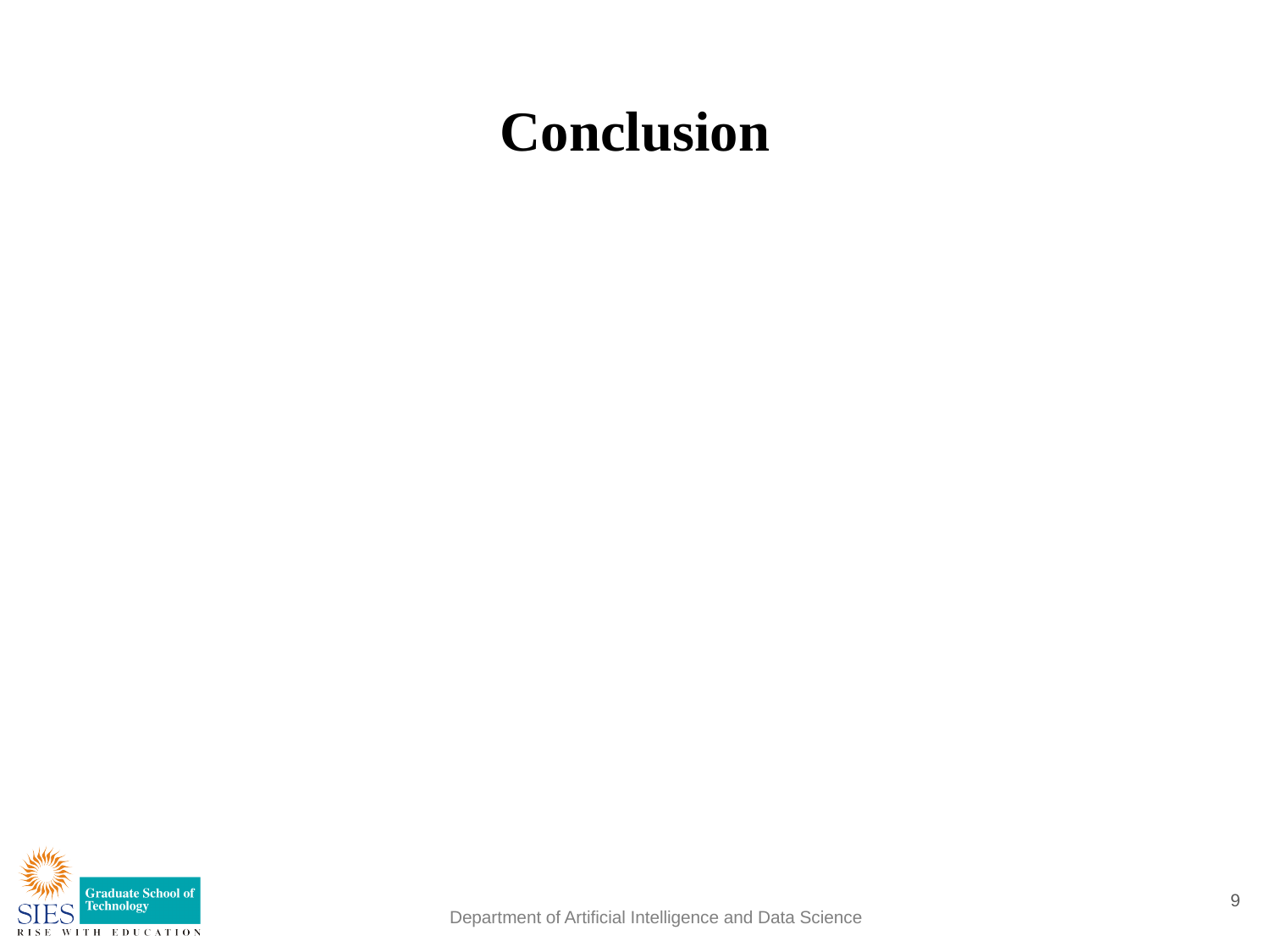

# Conclusion
 Effective Detection: The proposed methodology demonstrates effective detection of forged or manipulated regions within digital images.
 Robustness: By employing techniques such as JPEG compression detection, metadata analysis, noise variance inconsistency detection, and copy-move forgery detection, the system exhibits resilience against common forgery techniques and image alterations..
 Scalability: The approach is scalable to handle images of varying sizes and complexities, making it suitable for real-world applications.
 Performance: Evaluation results indicate high accuracy and reliability in detecting forged regions, with low false positive and false negative rates.
 Adaptability: Parameters can be fine-tuned and optimized to adapt to different types of forgery and image characteristics, enhancing overall detection performance.
 Integration Potential: The methodology can be seamlessly integrated into existing forensic analysis tools, content authentication platforms, and digital image processing systems.
 Ethical Considerations: Ethical implications regarding privacy, data integrity, and digital rights management should be carefully considered and addressed in the deployment and utilization of forgery detection systems.
 Practical Utility: By providing actionable insights into image authenticity, the methodology serves as a valuable tool for forensic investigators, content creators, and digital media professionals.
 Continued Development: Ongoing research and development efforts can further enhance the methodology's capabilities, addressing emerging forgery techniques and evolving digital image manipulation trends.
9